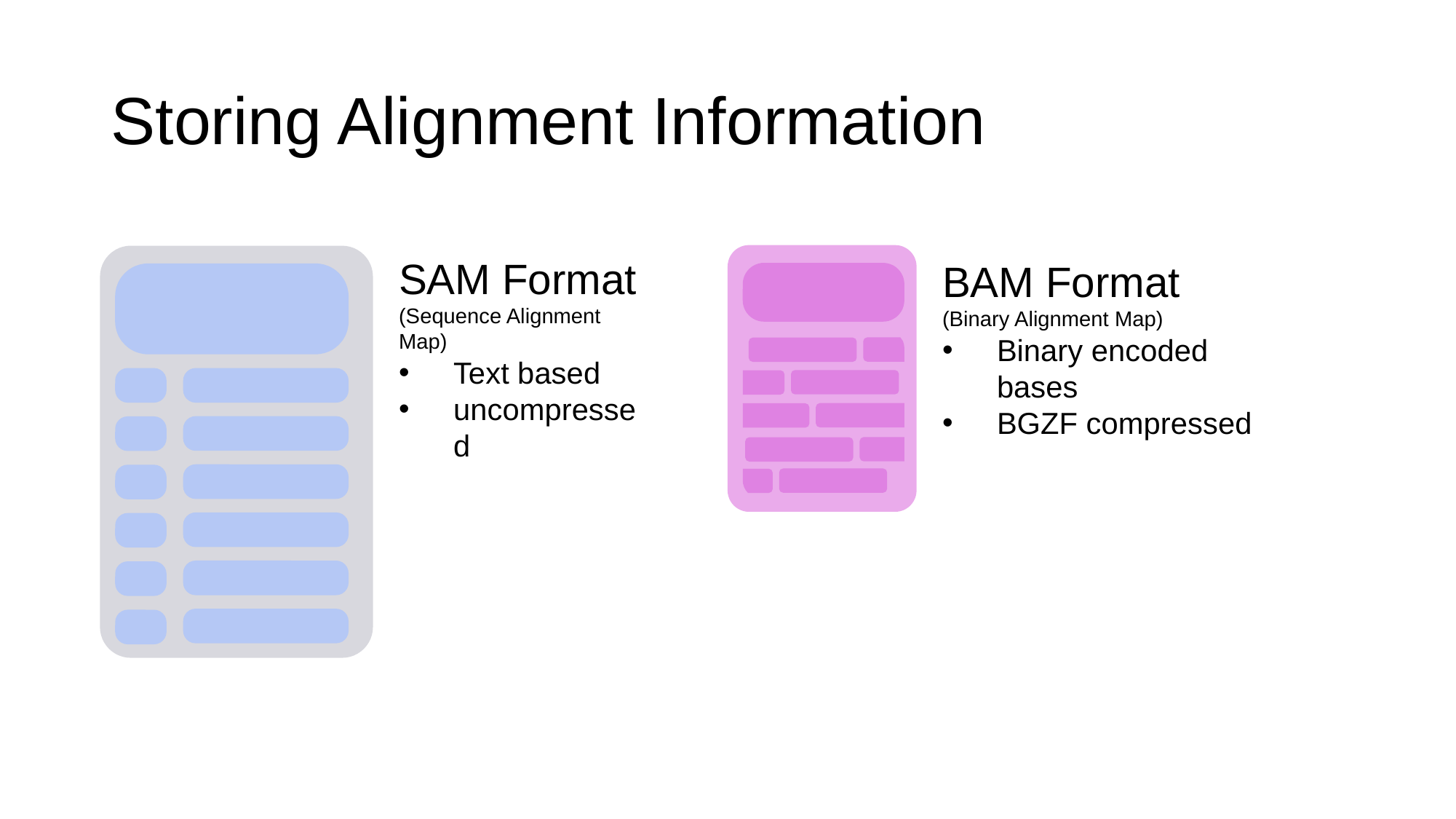

# Storing Alignment Information

SAM Format
(Sequence Alignment Map)
Text based
uncompressed
BAM Format
(Binary Alignment Map)
Binary encoded bases
BGZF compressed